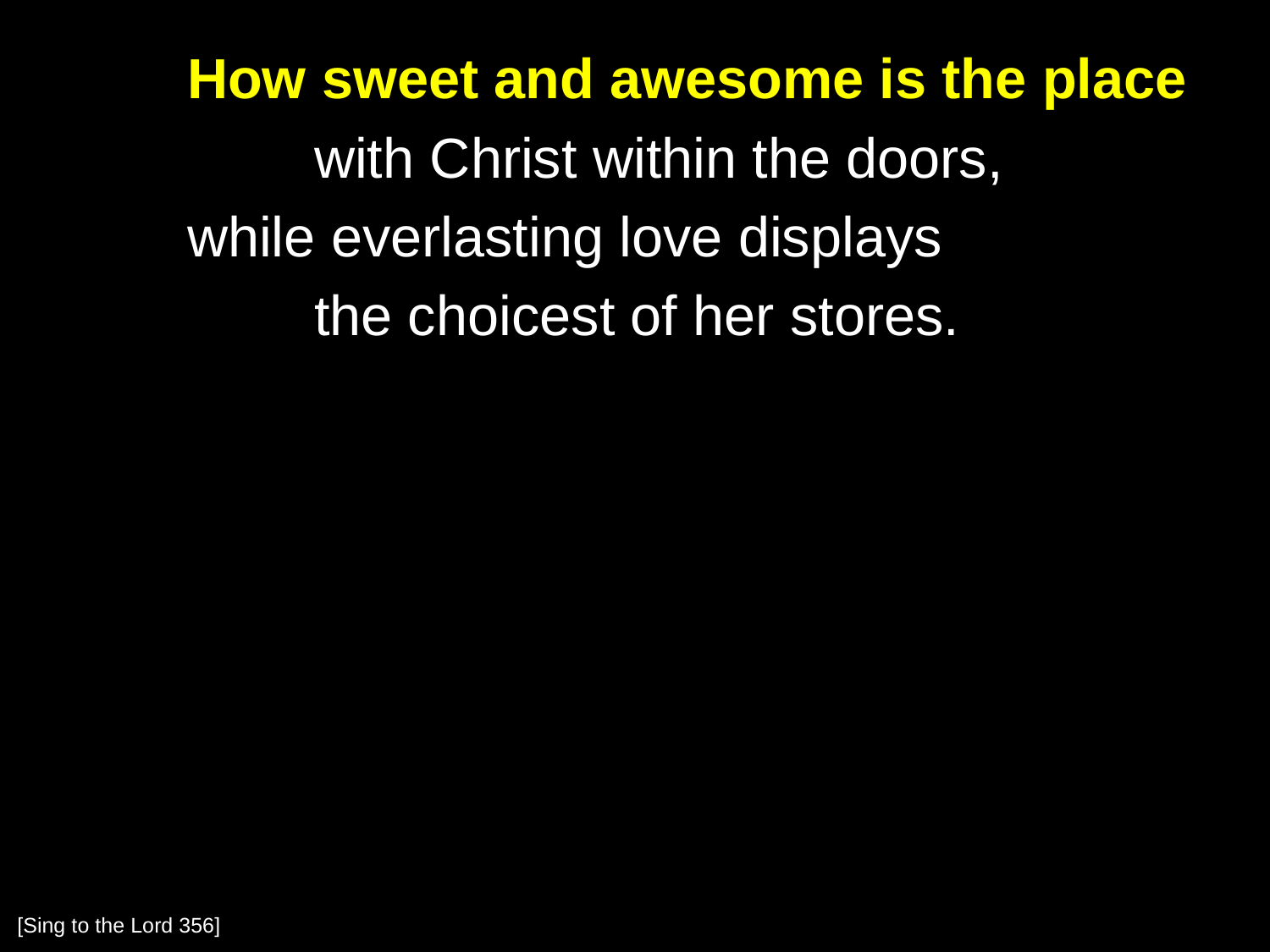

How sweet and awesome is the place
		with Christ within the doors,
	while everlasting love displays
		the choicest of her stores.
[Sing to the Lord 356]